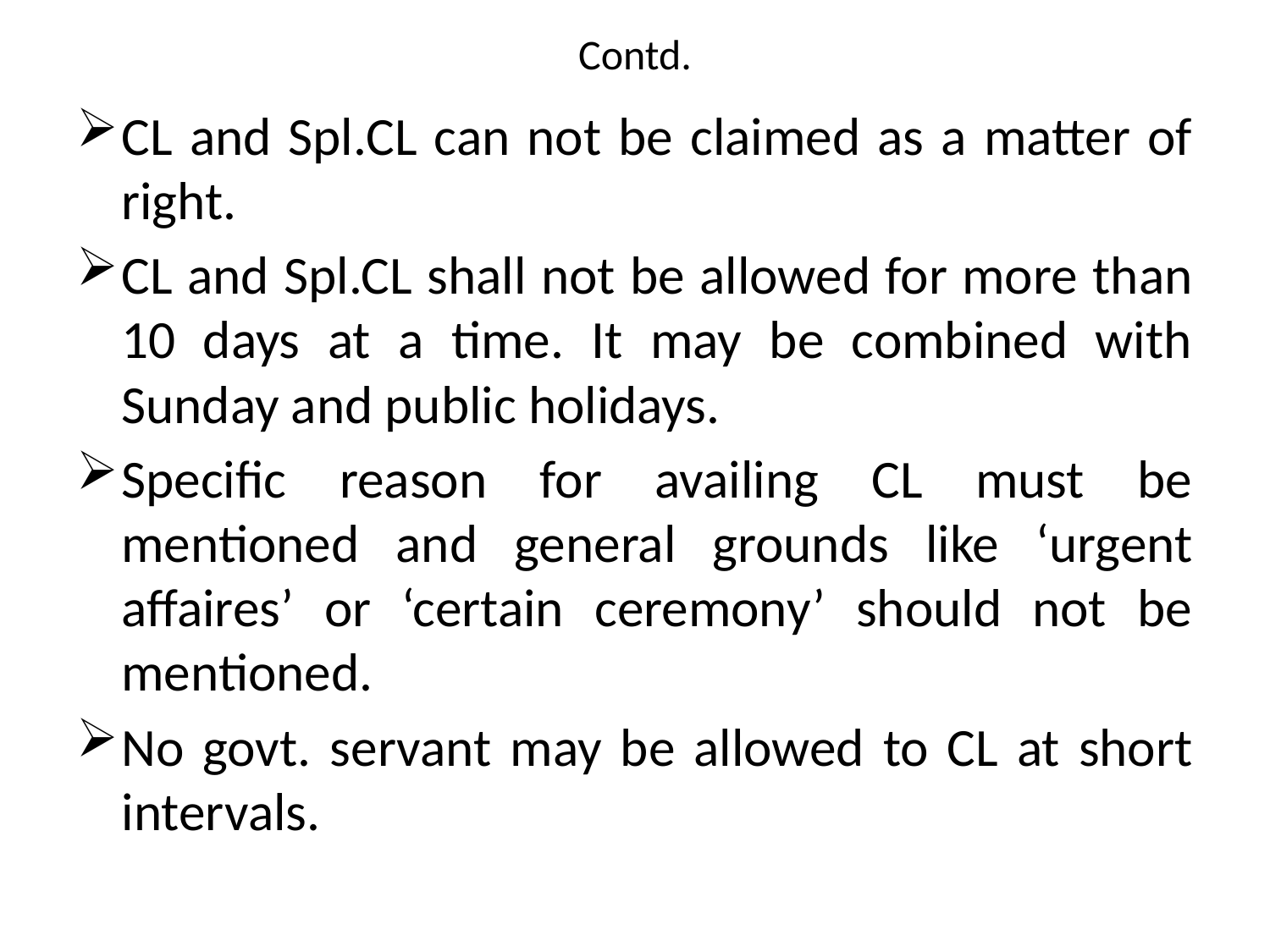

# Contd.
CL and Spl.CL can not be claimed as a matter of right.
CL and Spl.CL shall not be allowed for more than 10 days at a time. It may be combined with Sunday and public holidays.
Specific reason for availing CL must be mentioned and general grounds like ‘urgent affaires’ or ‘certain ceremony’ should not be mentioned.
No govt. servant may be allowed to CL at short intervals.